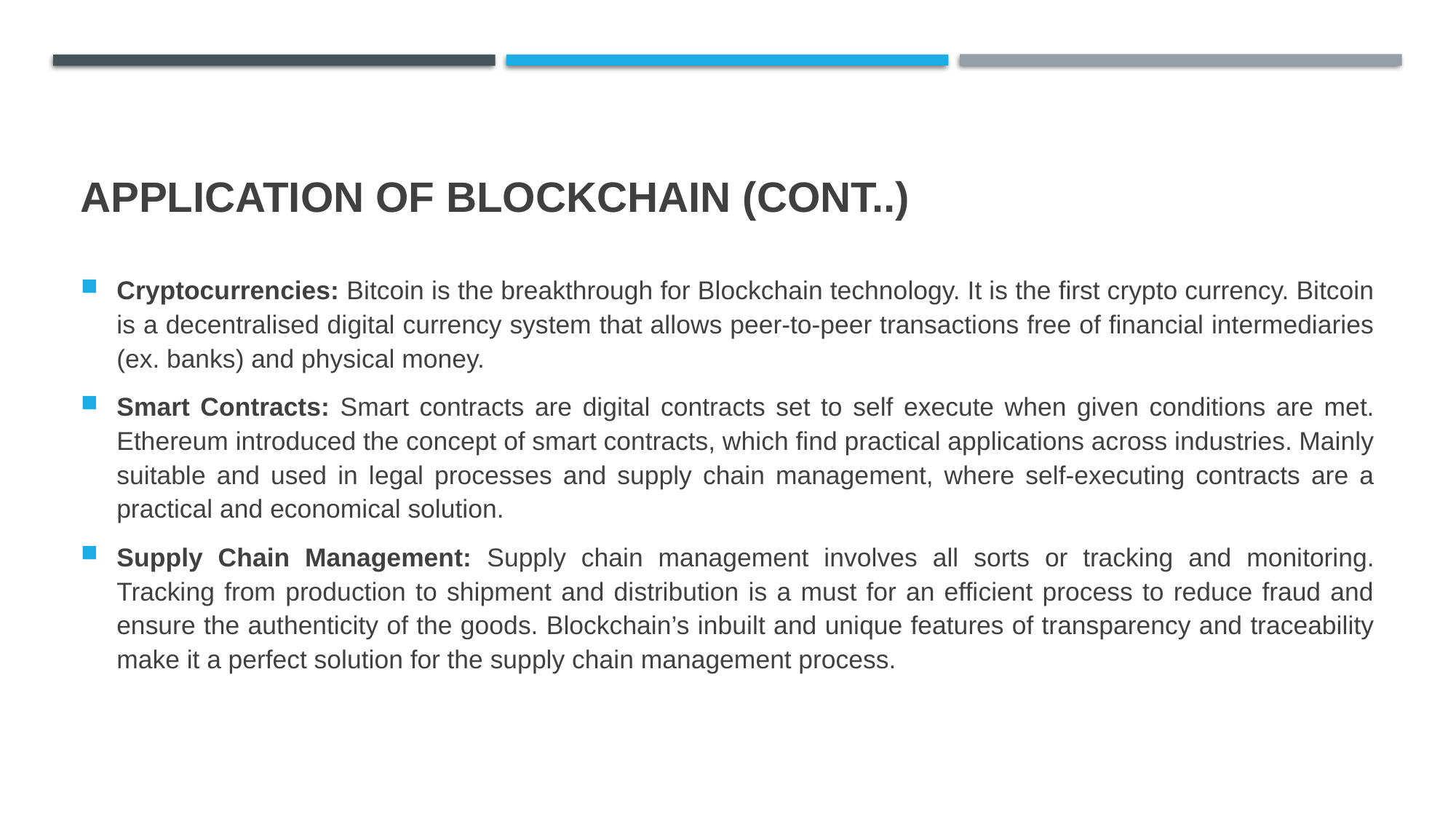

# Application of blockchain (cOnt..)
Cryptocurrencies: Bitcoin is the breakthrough for Blockchain technology. It is the first crypto currency. Bitcoin is a decentralised digital currency system that allows peer-to-peer transactions free of financial intermediaries (ex. banks) and physical money.
Smart Contracts: Smart contracts are digital contracts set to self execute when given conditions are met. Ethereum introduced the concept of smart contracts, which find practical applications across industries. Mainly suitable and used in legal processes and supply chain management, where self-executing contracts are a practical and economical solution.
Supply Chain Management: Supply chain management involves all sorts or tracking and monitoring. Tracking from production to shipment and distribution is a must for an efficient process to reduce fraud and ensure the authenticity of the goods. Blockchain’s inbuilt and unique features of transparency and traceability make it a perfect solution for the supply chain management process.